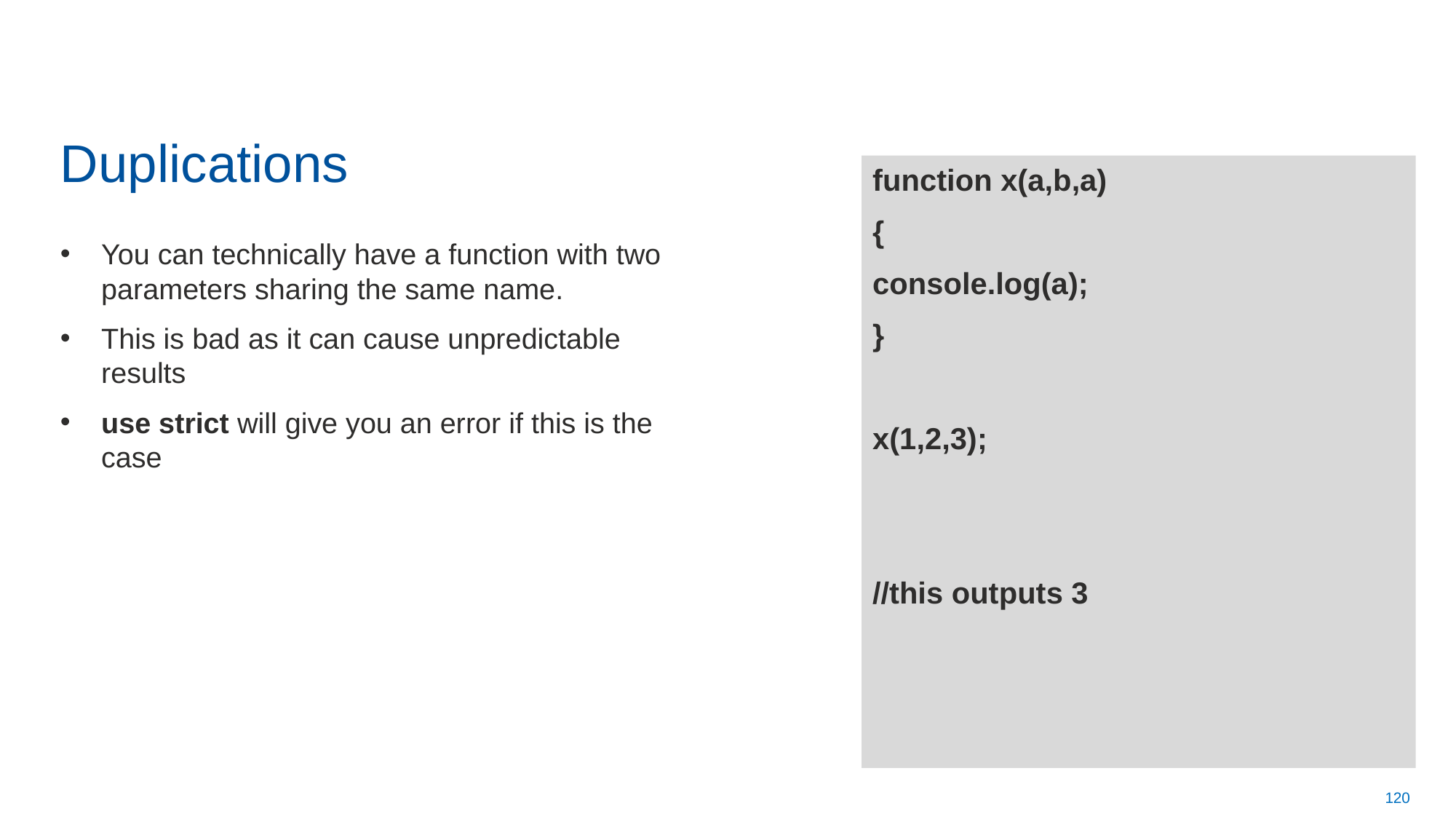

# Duplications
function x(a,b,a)
{
console.log(a);
}

x(1,2,3);

//this outputs 3
You can technically have a function with two parameters sharing the same name.
This is bad as it can cause unpredictable results
use strict will give you an error if this is the case